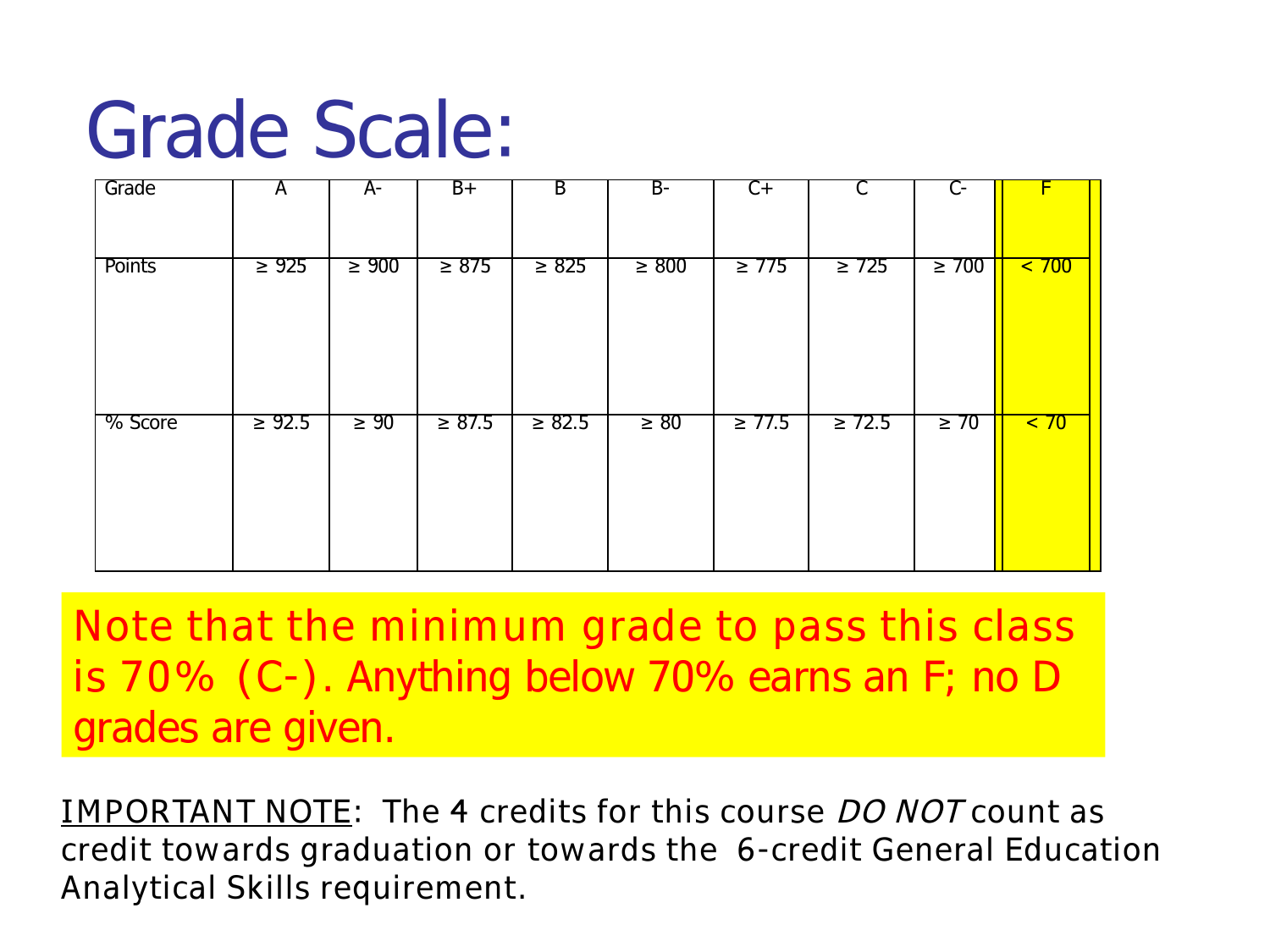

# Grade Scale:
| Grade | A | A- | B+ | B | B- | C+ | C | C- | F |
| --- | --- | --- | --- | --- | --- | --- | --- | --- | --- |
| Points | ≥ 925 | ≥ 900 | ≥ 875 | ≥ 825 | ≥ 800 | ≥ 775 | ≥ 725 | ≥ 700 | < 700 |
| % Score | ≥ 92.5 | ≥ 90 | ≥ 87.5 | ≥ 82.5 | ≥ 80 | ≥ 77.5 | ≥ 72.5 | ≥ 70 | < 70 |

Note that the minimum grade to pass this class is 70% (C-). Anything below 70% earns an F; no D grades are given.
IMPORTANT NOTE:  The 4 credits for this course DO NOT count as credit towards graduation or towards the  6-credit General Education Analytical Skills requirement.